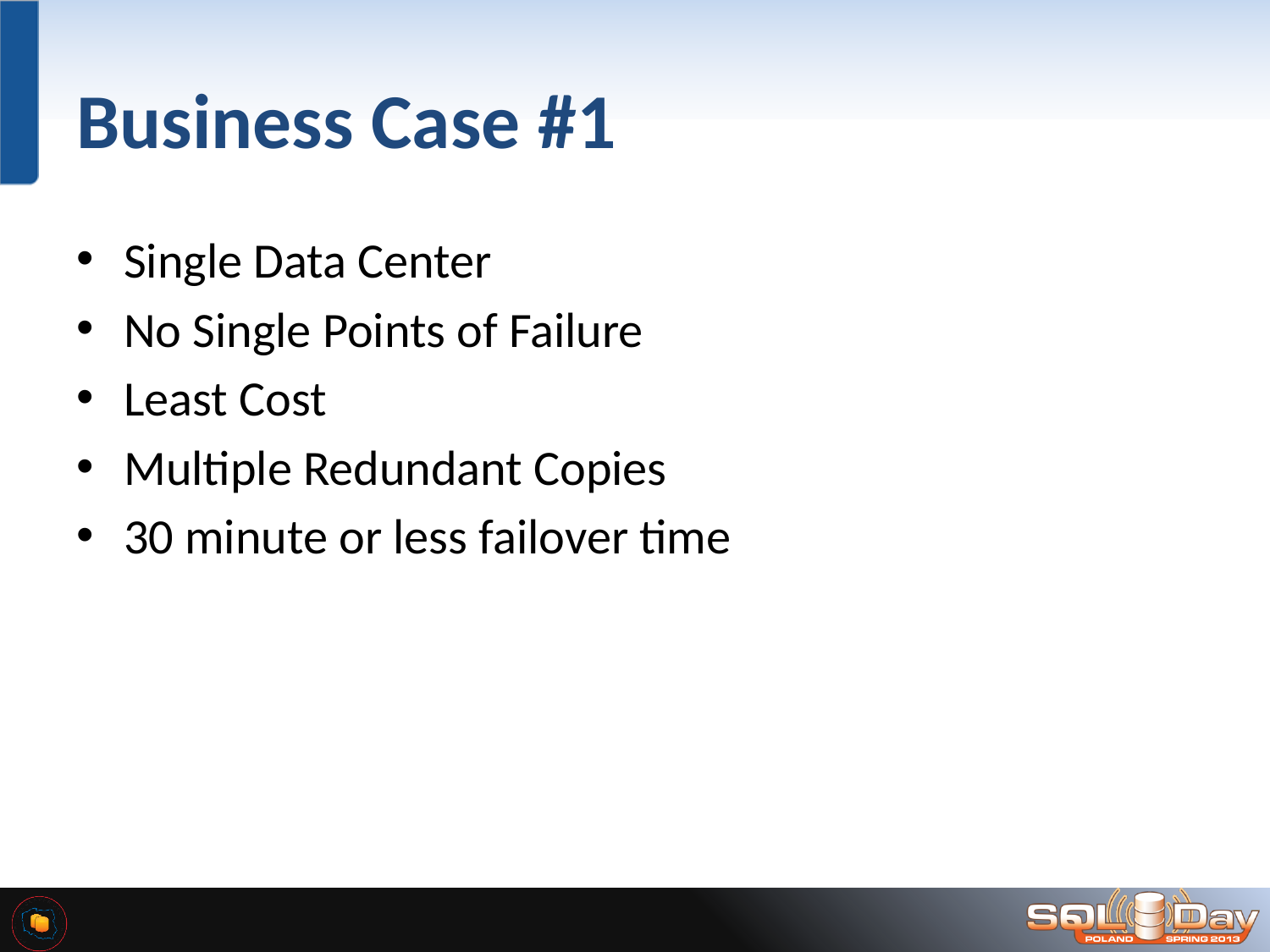

# Business Case #1
Single Data Center
No Single Points of Failure
Least Cost
Multiple Redundant Copies
30 minute or less failover time